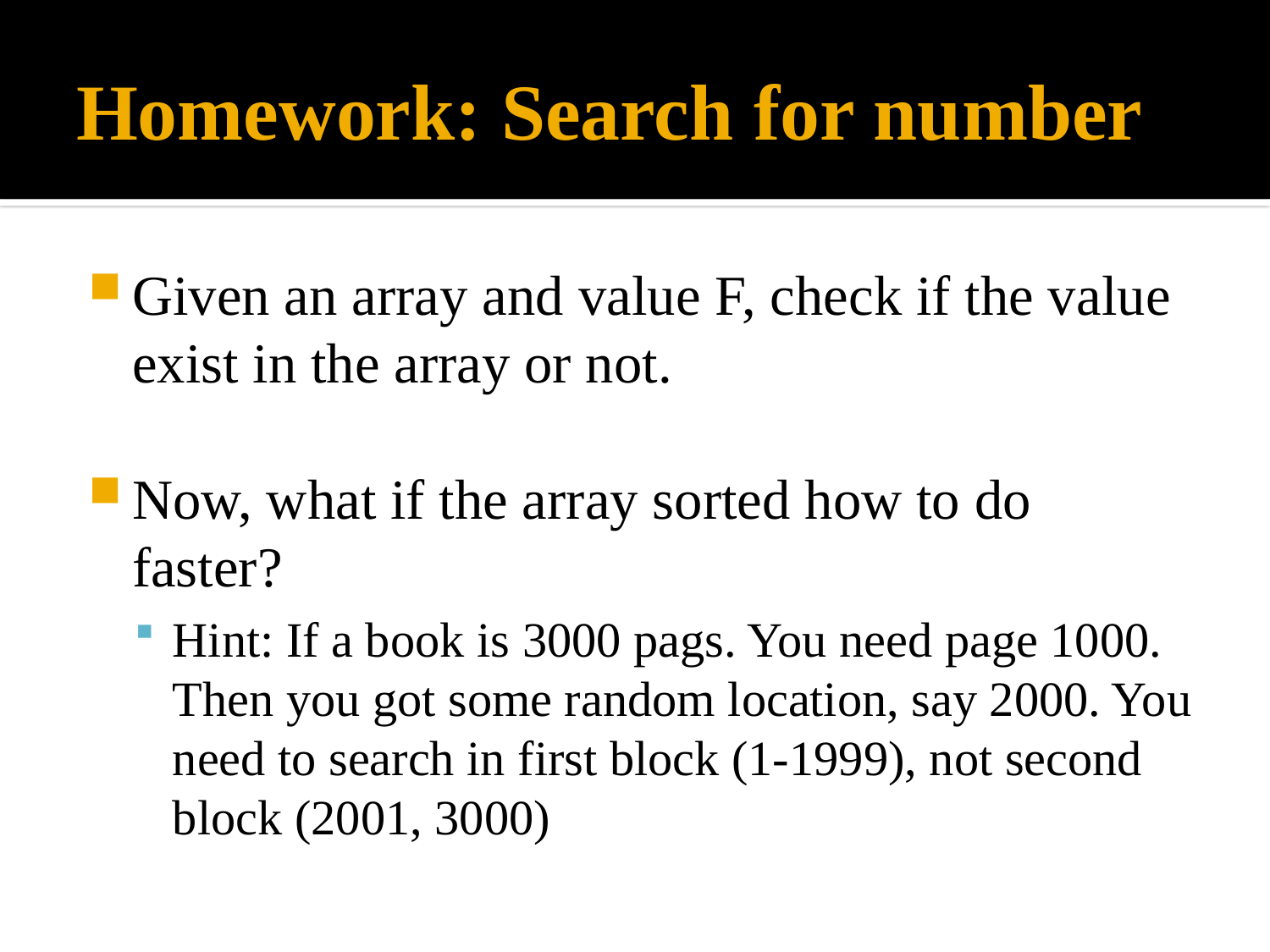

# Homework: Search for number
Given an array and value F, check if the value exist in the array or not.

Now, what if the array sorted how to do faster?
Hint: If a book is 3000 pags. You need page 1000. Then you got some random location, say 2000. You need to search in first block (1-1999), not second block (2001, 3000)